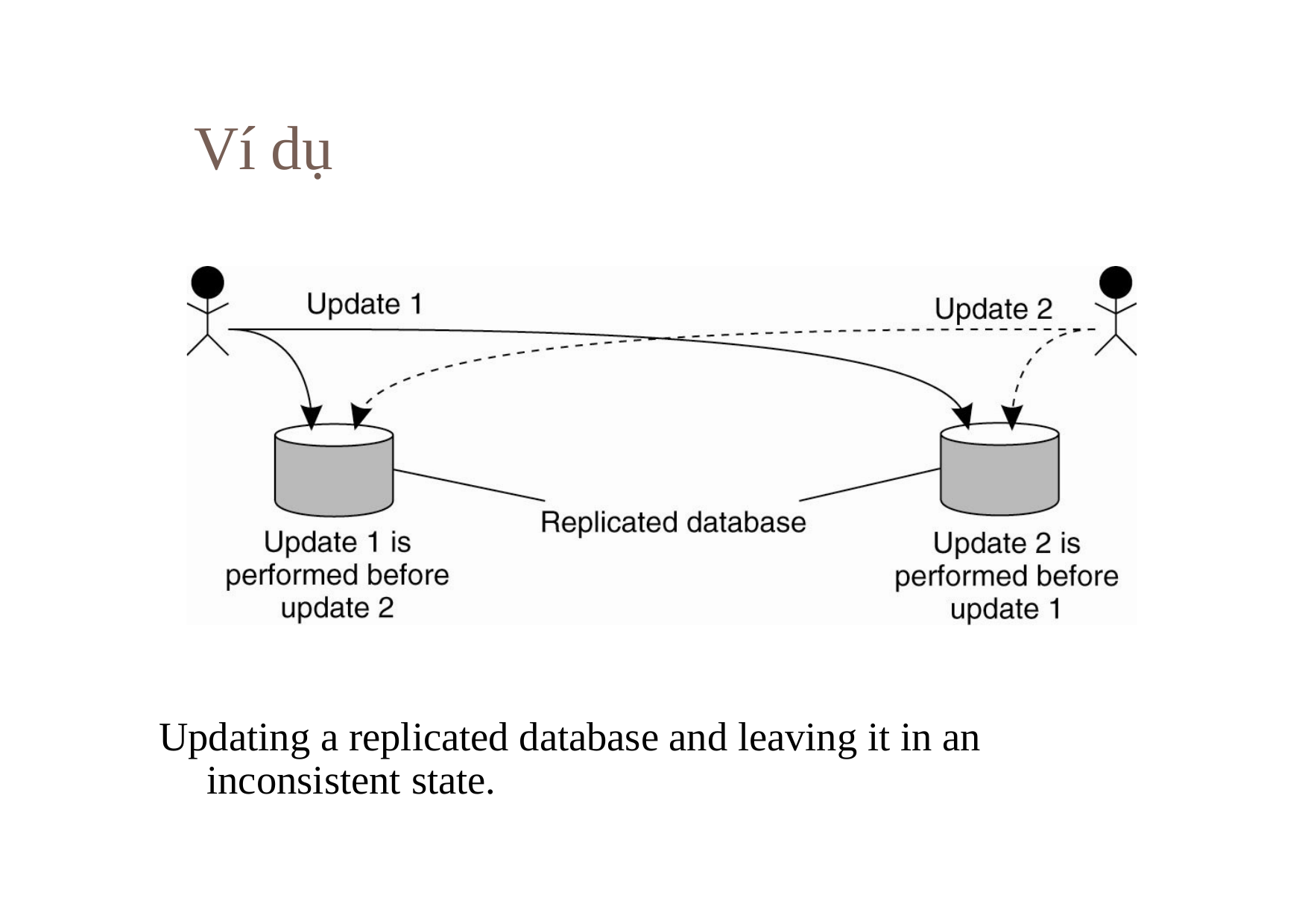

# Ví dụ

Updating a replicated database and leaving it in an  inconsistent state.